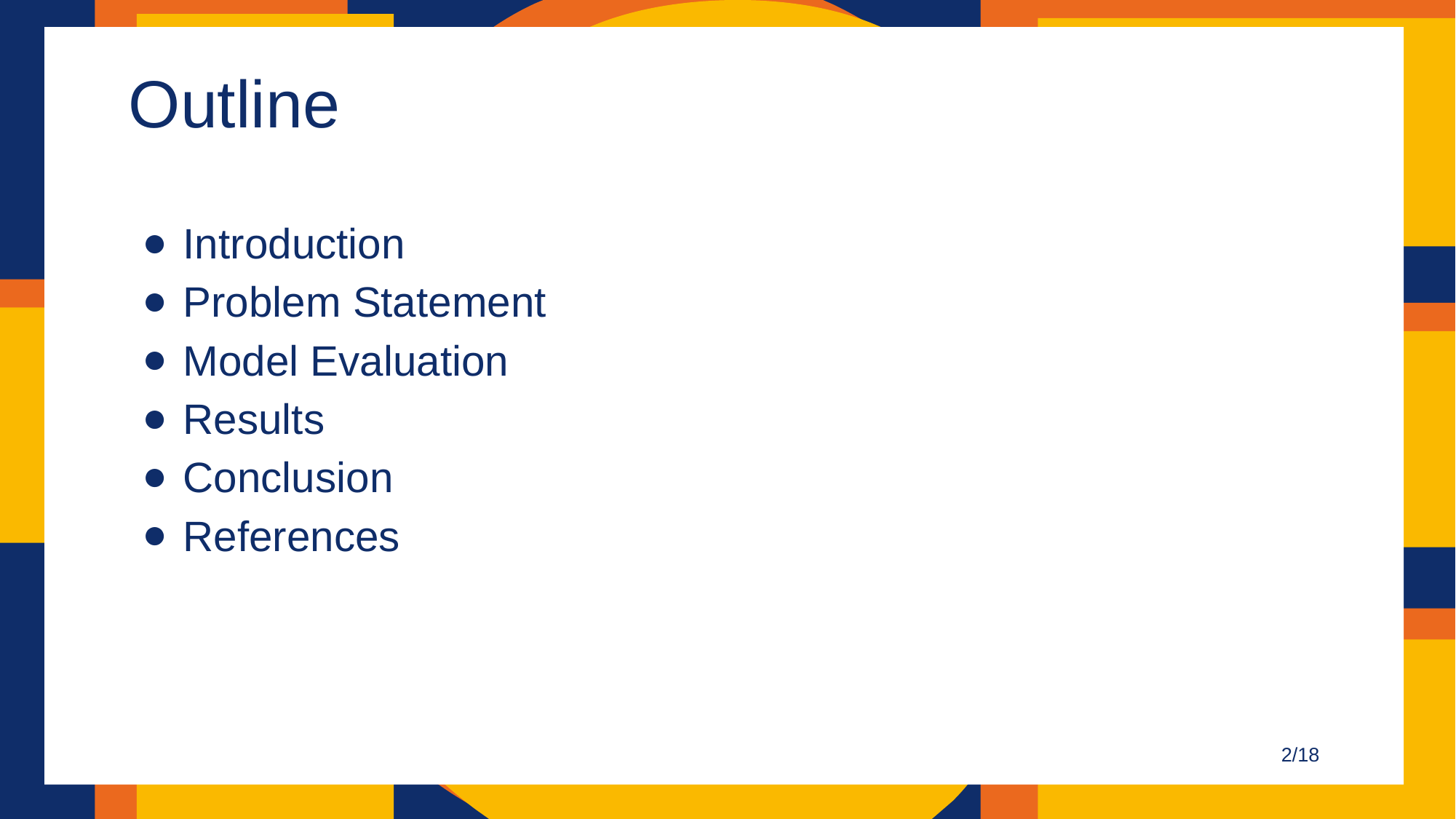

# Outline
Introduction
Problem Statement
Model Evaluation
Results
Conclusion
References
2/18